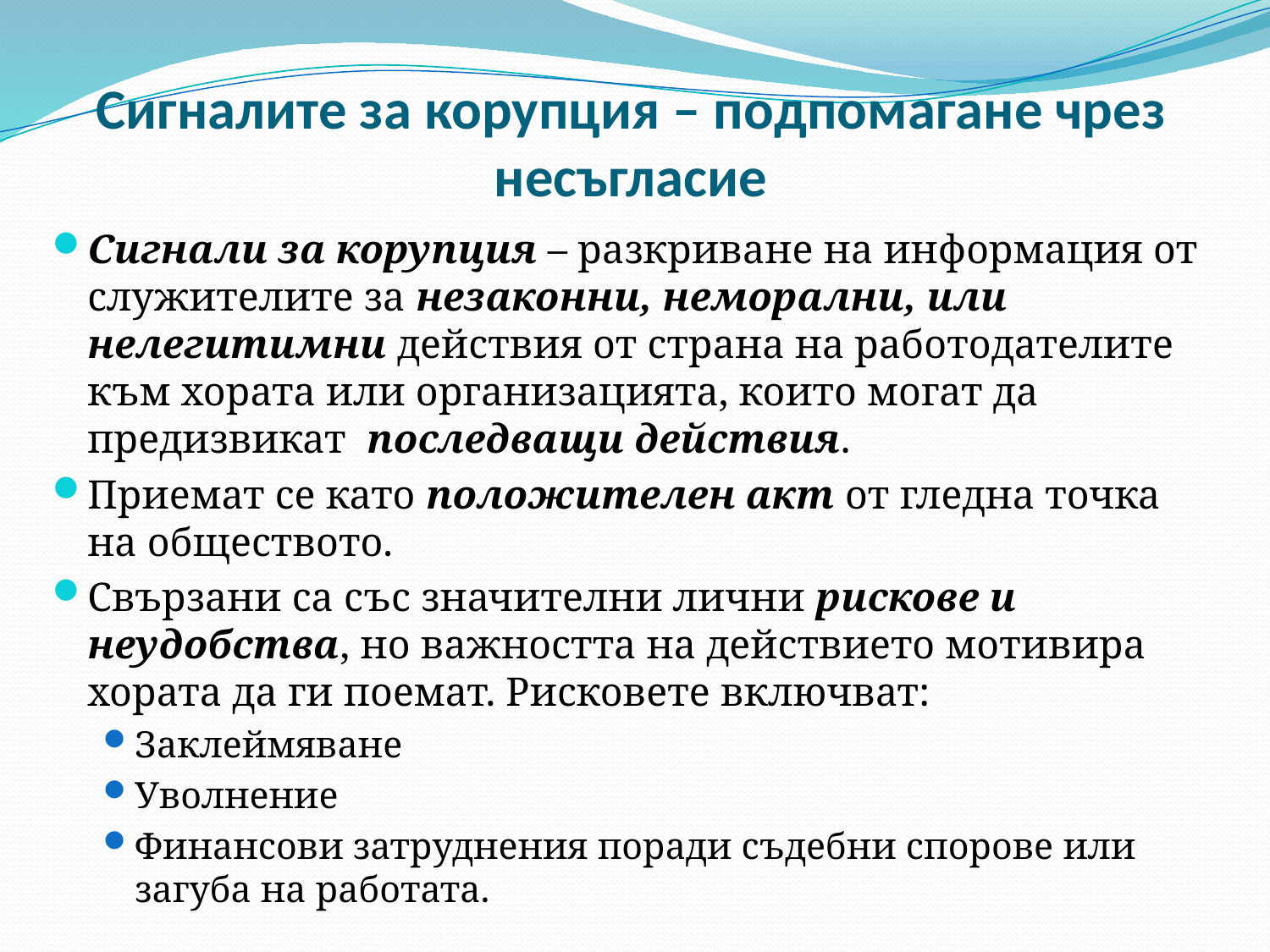

# Сигналите за корупция – подпомагане чрез несъгласие
Сигнали за корупция – разкриване на информация от служителите за незаконни, неморални, или нелегитимни действия от страна на работодателите към хората или организацията, които могат да предизвикат  последващи действия.
Приемат се като положителен акт от гледна точка на обществото.
Свързани са със значителни лични рискове и неудобства, но важността на действието мотивира хората да ги поемат. Рисковете включват:
Заклеймяване
Уволнение
Финансови затруднения поради съдебни спорове или загуба на работата.